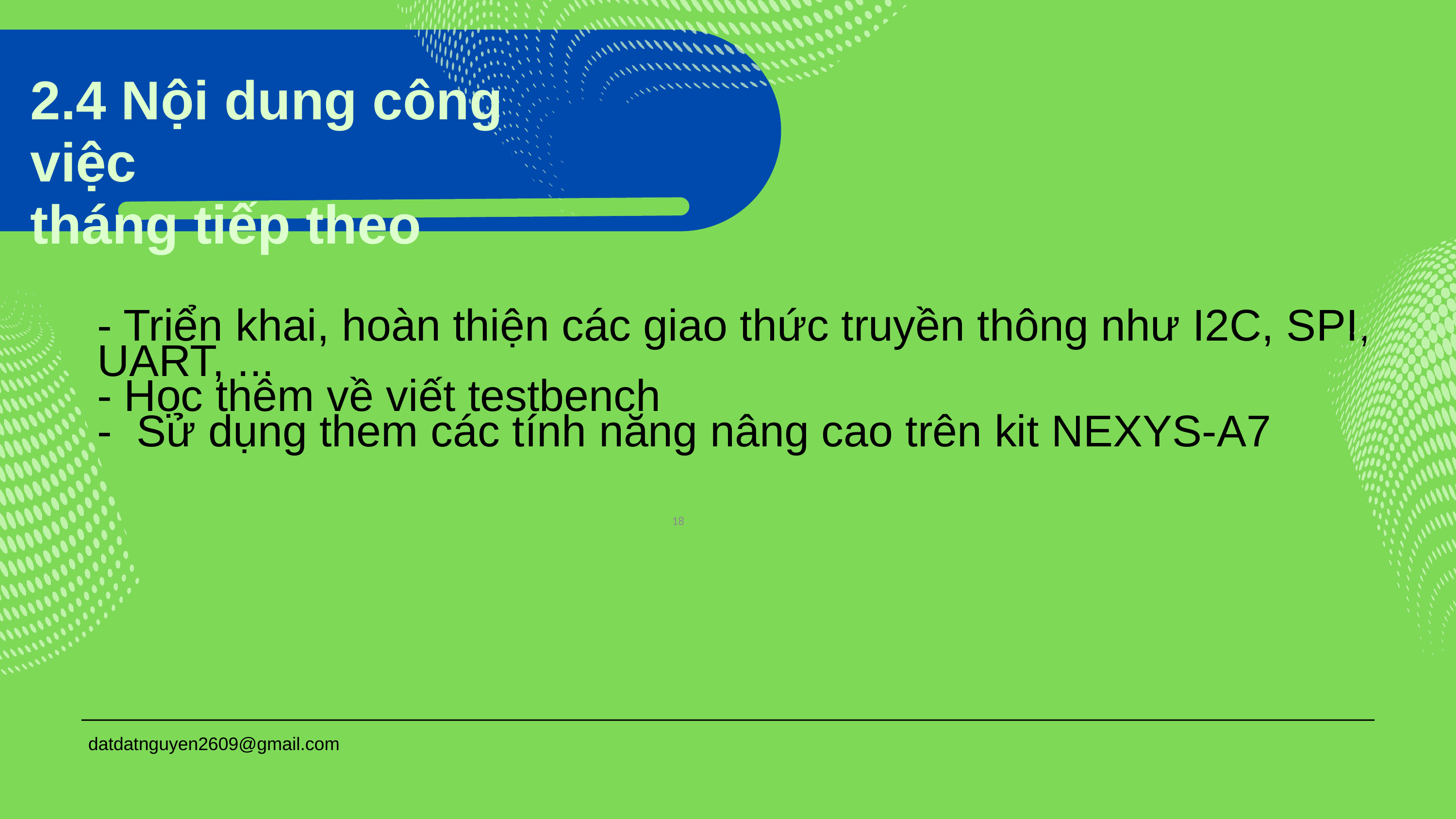

2.4 Nội dung công việc
tháng tiếp theo

- Triển khai, hoàn thiện các giao thức truyền thông như I2C, SPI, UART, ...
- Học thêm về viết testbench
-  Sử dụng them các tính năng nâng cao trên kit NEXYS-A7

18

datdatnguyen2609@gmail.com